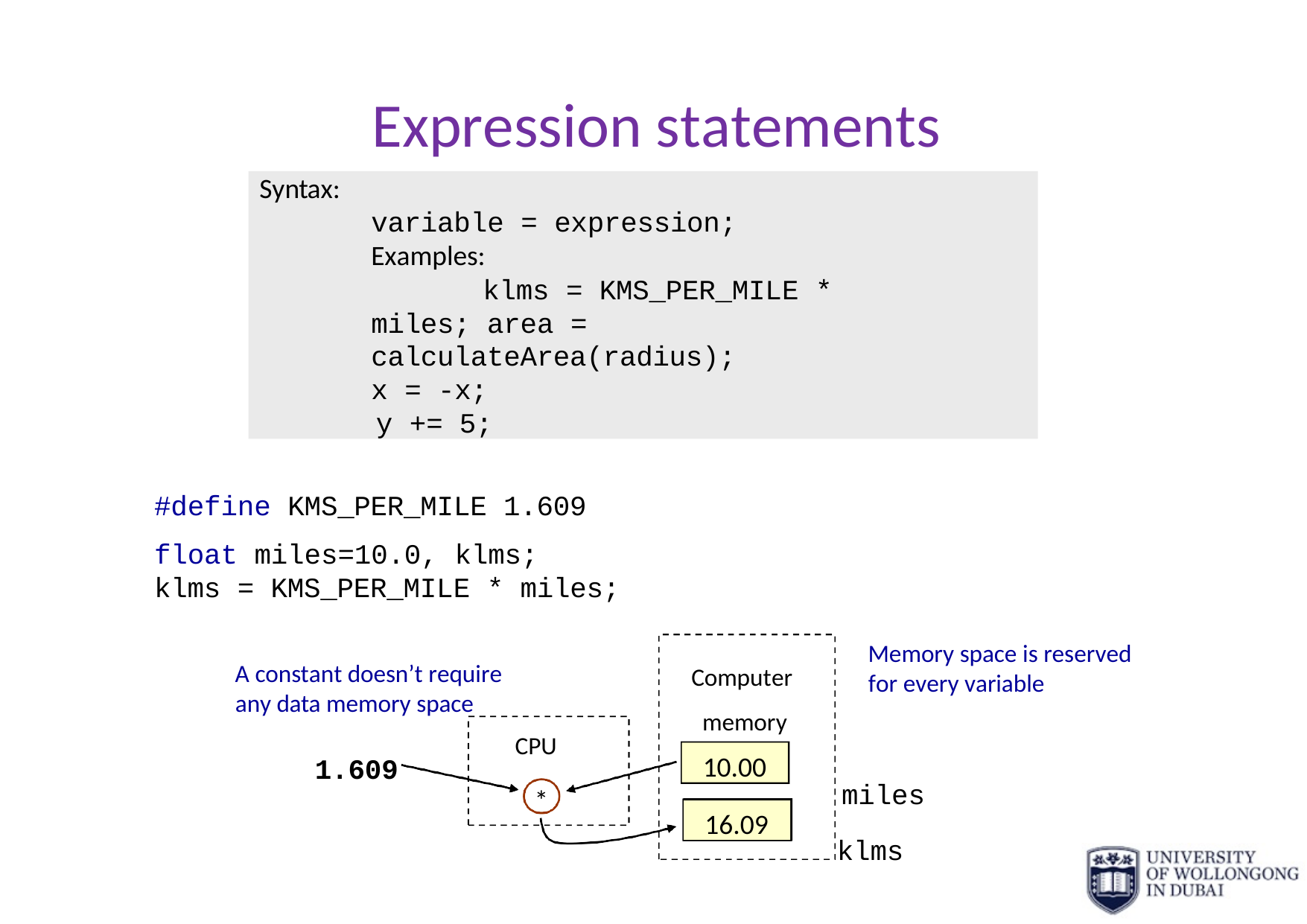

# Expression statements
Syntax:
variable = expression;
Examples:
klms = KMS_PER_MILE * miles; area = calculateArea(radius);
x = -x; y += 5;
#define KMS_PER_MILE 1.609
float miles=10.0, klms;  klms = KMS_PER_MILE * miles;

Memory space is reserved for every variable
Computer memory
A constant doesn’t require any data memory space
CPU
10.00
1.609
miles klms
*
16.09